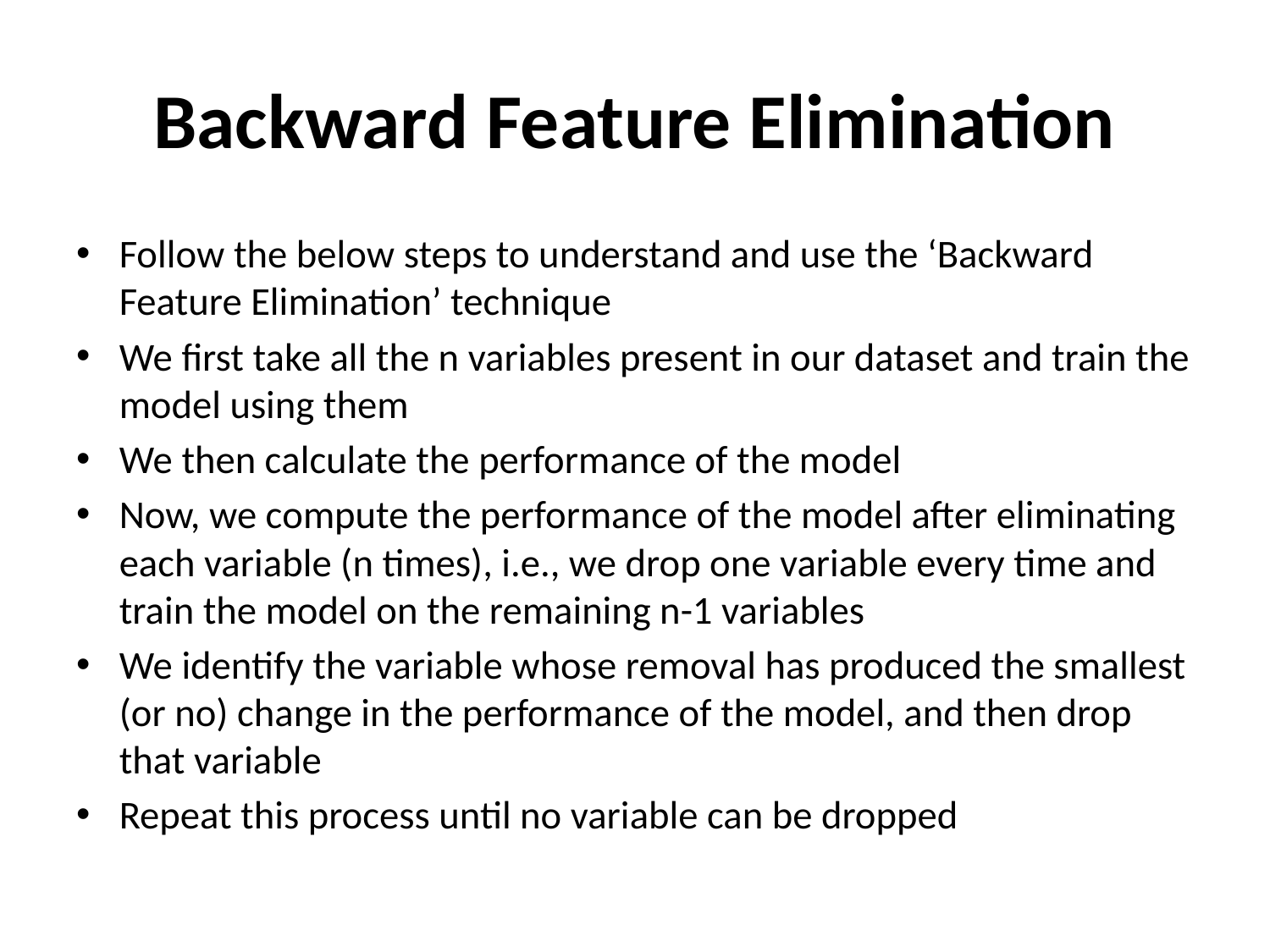

# Backward Feature Elimination
Follow the below steps to understand and use the ‘Backward Feature Elimination’ technique
We first take all the n variables present in our dataset and train the model using them
We then calculate the performance of the model
Now, we compute the performance of the model after eliminating each variable (n times), i.e., we drop one variable every time and train the model on the remaining n-1 variables
We identify the variable whose removal has produced the smallest (or no) change in the performance of the model, and then drop that variable
Repeat this process until no variable can be dropped